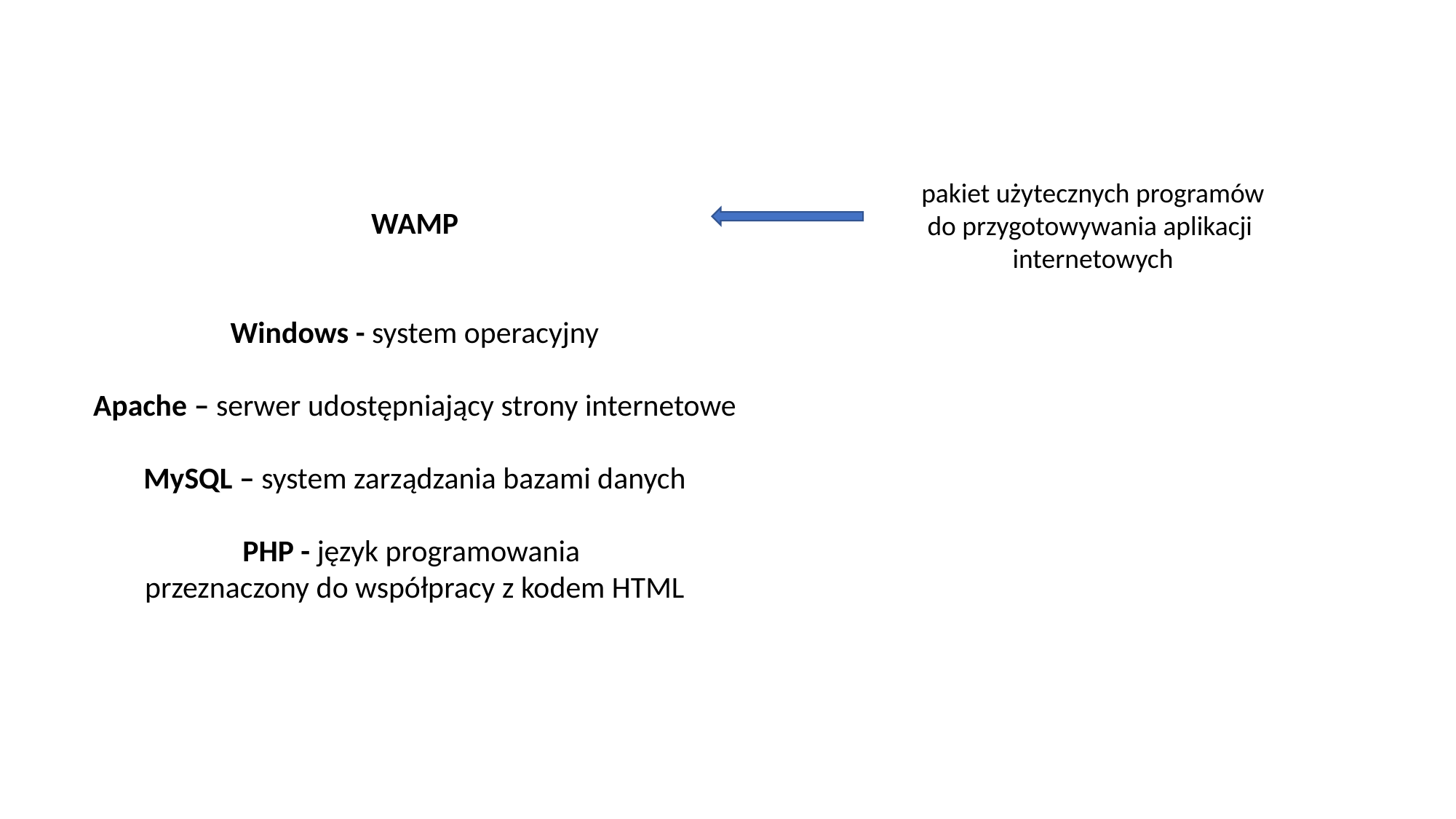

pakiet użytecznych programów
do przygotowywania aplikacji
internetowych
WAMP

Windows - system operacyjny

Apache – serwer udostępniający strony internetowe

MySQL – system zarządzania bazami danych

PHP - język programowania
przeznaczony do współpracy z kodem HTML